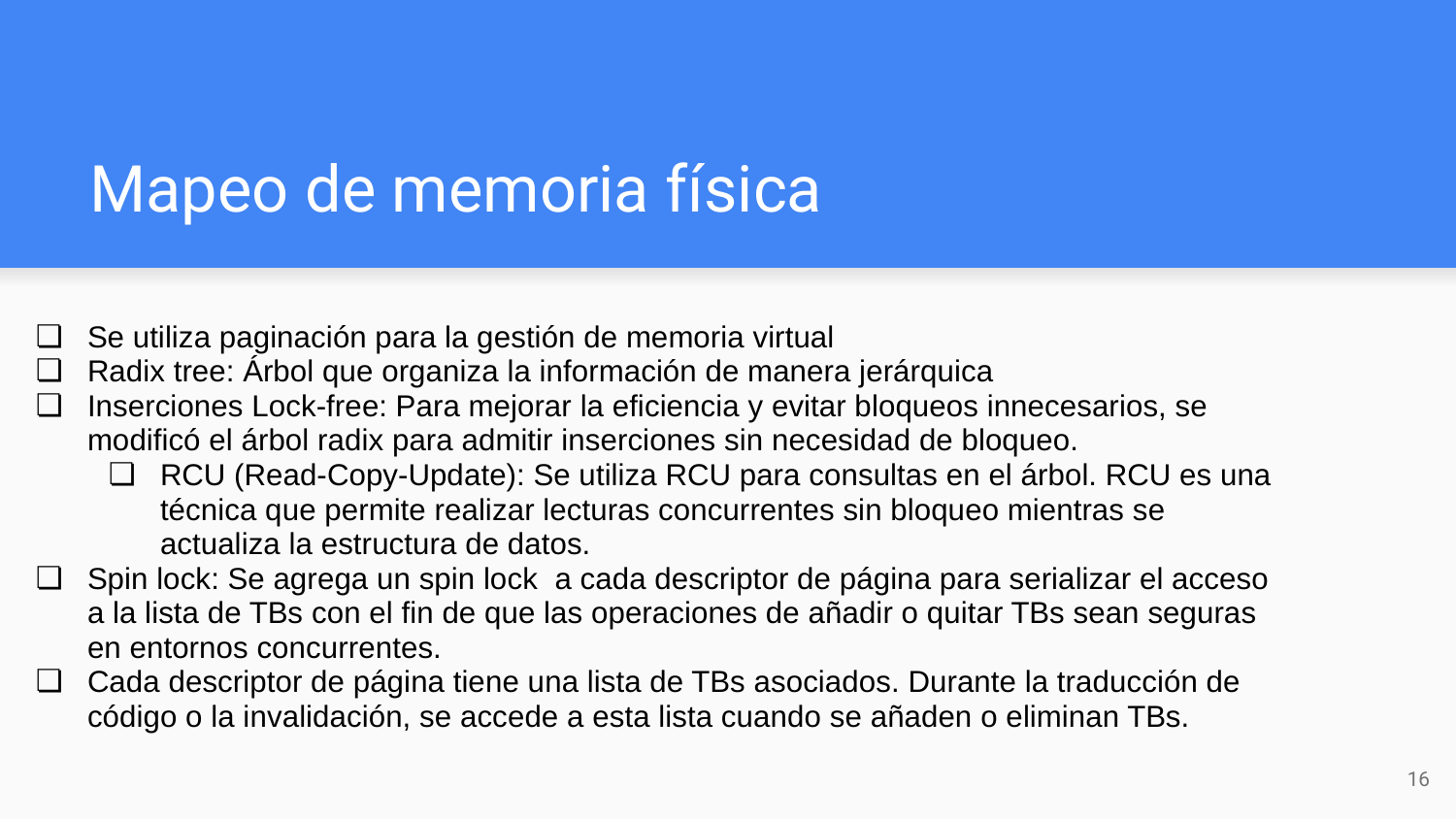

# Mapeo de memoria física
Se utiliza paginación para la gestión de memoria virtual
Radix tree: Árbol que organiza la información de manera jerárquica
Inserciones Lock-free: Para mejorar la eficiencia y evitar bloqueos innecesarios, se modificó el árbol radix para admitir inserciones sin necesidad de bloqueo.
RCU (Read-Copy-Update): Se utiliza RCU para consultas en el árbol. RCU es una técnica que permite realizar lecturas concurrentes sin bloqueo mientras se actualiza la estructura de datos.
Spin lock: Se agrega un spin lock  a cada descriptor de página para serializar el acceso a la lista de TBs con el fin de que las operaciones de añadir o quitar TBs sean seguras en entornos concurrentes.
Cada descriptor de página tiene una lista de TBs asociados. Durante la traducción de código o la invalidación, se accede a esta lista cuando se añaden o eliminan TBs.
16